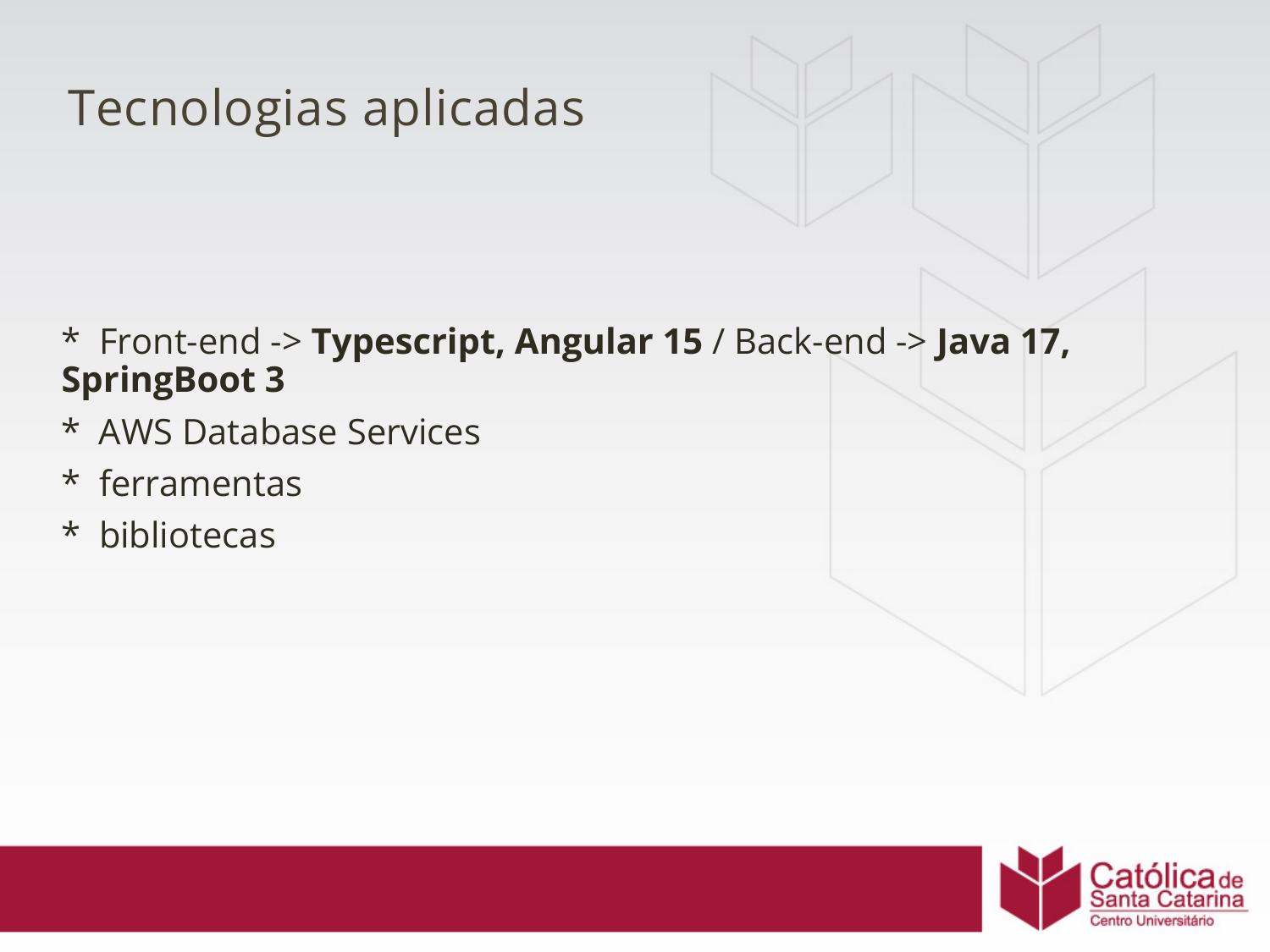

# Tecnologias aplicadas
*  Front-end -> Typescript, Angular 15 / Back-end -> Java 17, SpringBoot 3
*  AWS Database Services
*  ferramentas
*  bibliotecas